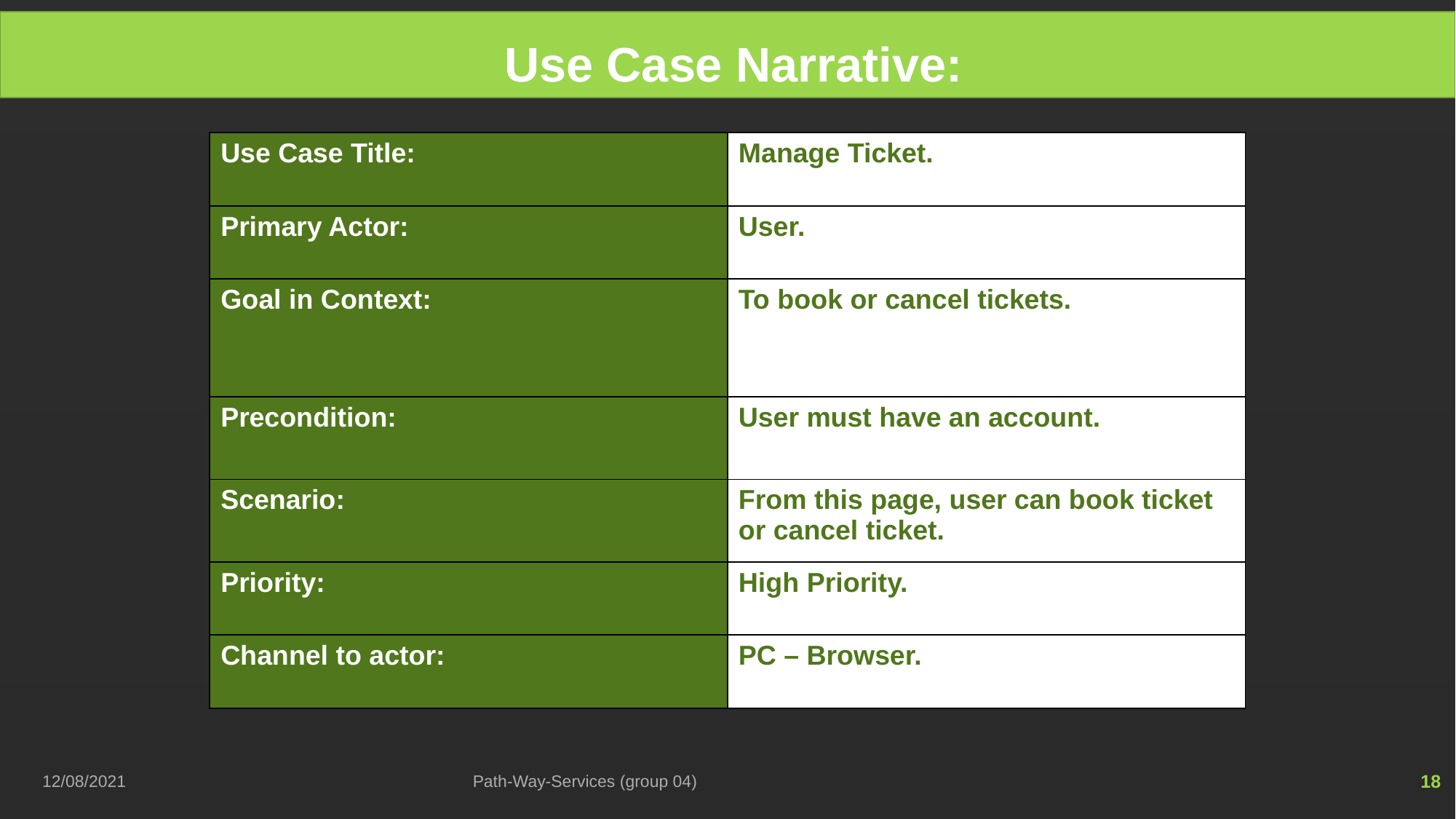

Use Case Narrative:
| Use Case Title: | Manage Ticket. |
| --- | --- |
| Primary Actor: | User. |
| Goal in Context: | To book or cancel tickets. |
| Precondition: | User must have an account. |
| Scenario: | From this page, user can book ticket or cancel ticket. |
| Priority: | High Priority. |
| Channel to actor: | PC – Browser. |
12/08/2021
Path-Way-Services (group 04)
18